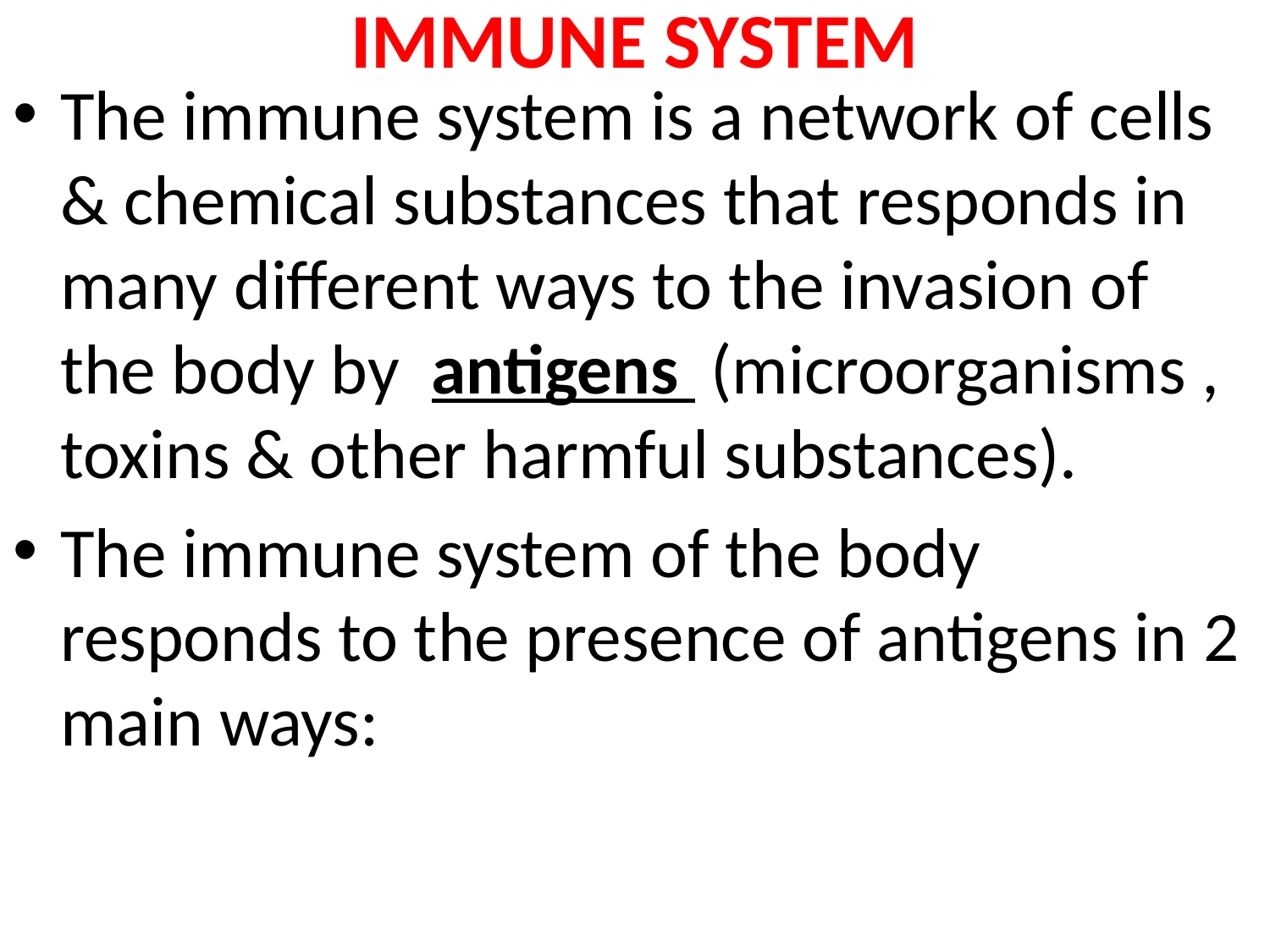

# IMMUNE SYSTEM
The immune system is a network of cells & chemical substances that responds in many different ways to the invasion of the body by  antigens  (microorganisms , toxins & other harmful substances).
The immune system of the body responds to the presence of antigens in 2 main ways: